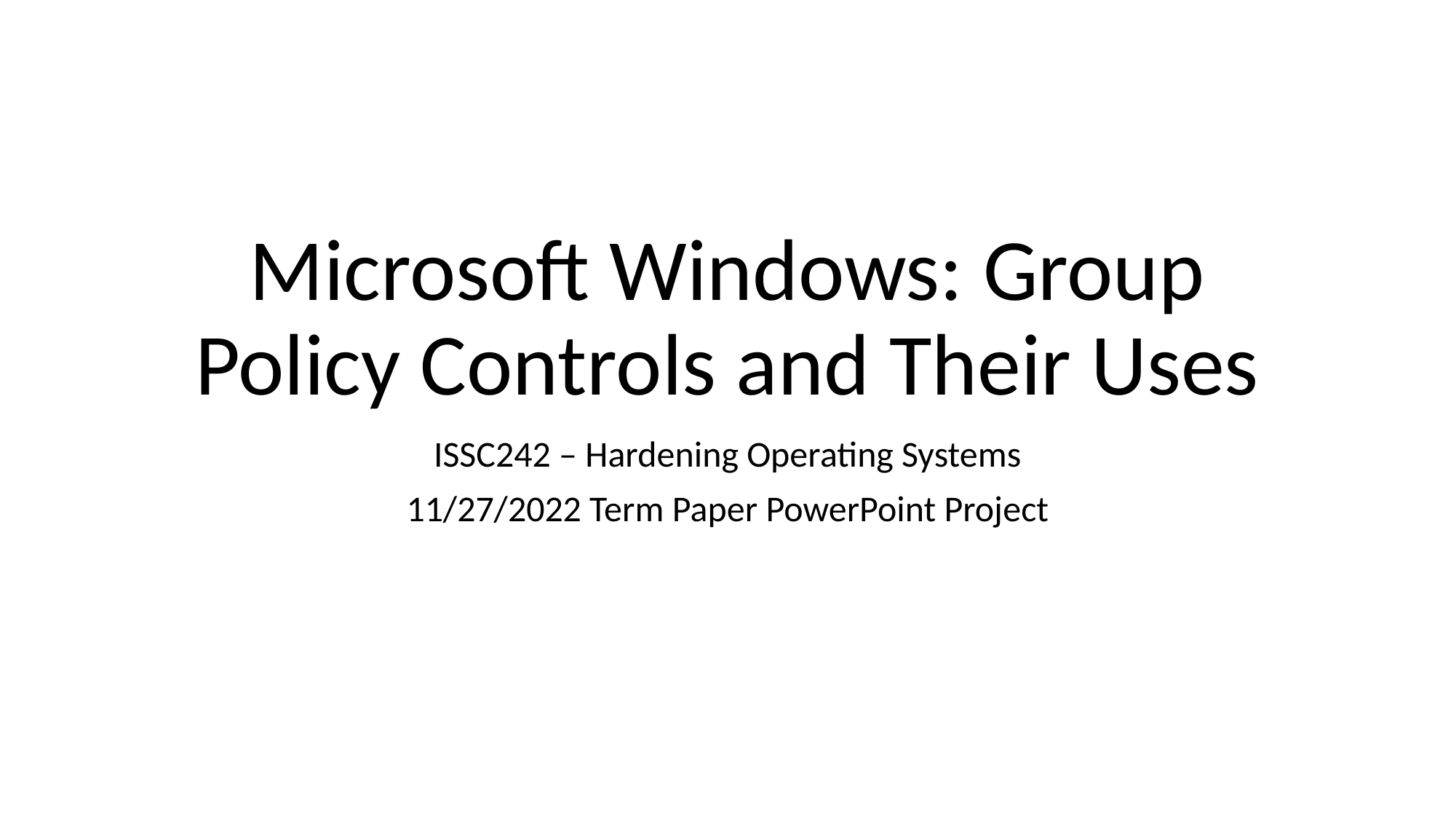

# Microsoft Windows: Group Policy Controls and Their Uses
ISSC242 – Hardening Operating Systems
11/27/2022 Term Paper PowerPoint Project